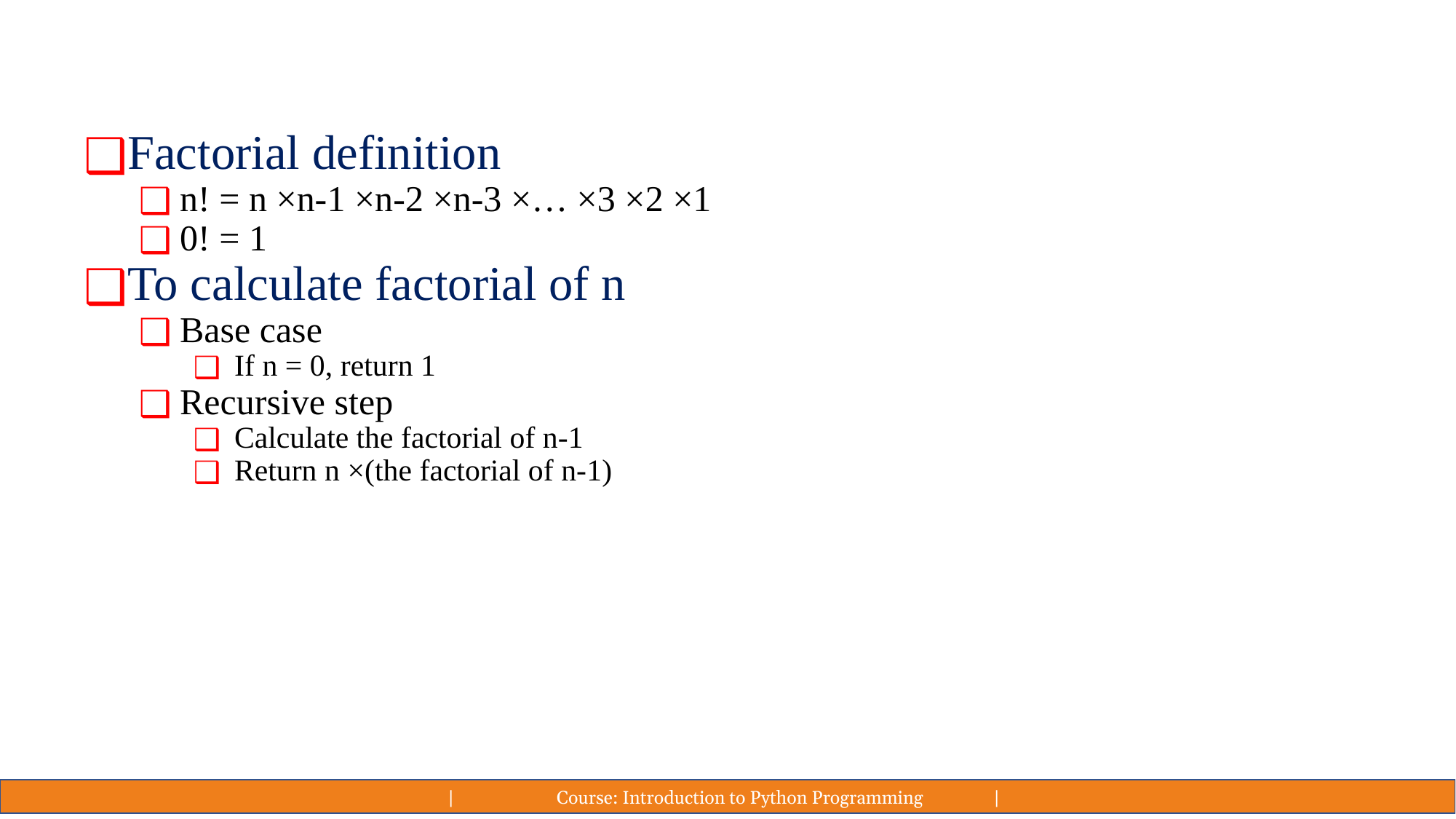

#
Factorial definition
n! = n ×n-1 ×n-2 ×n-3 ×… ×3 ×2 ×1
0! = 1
To calculate factorial of n
Base case
If n = 0, return 1
Recursive step
Calculate the factorial of n-1
Return n ×(the factorial of n-1)